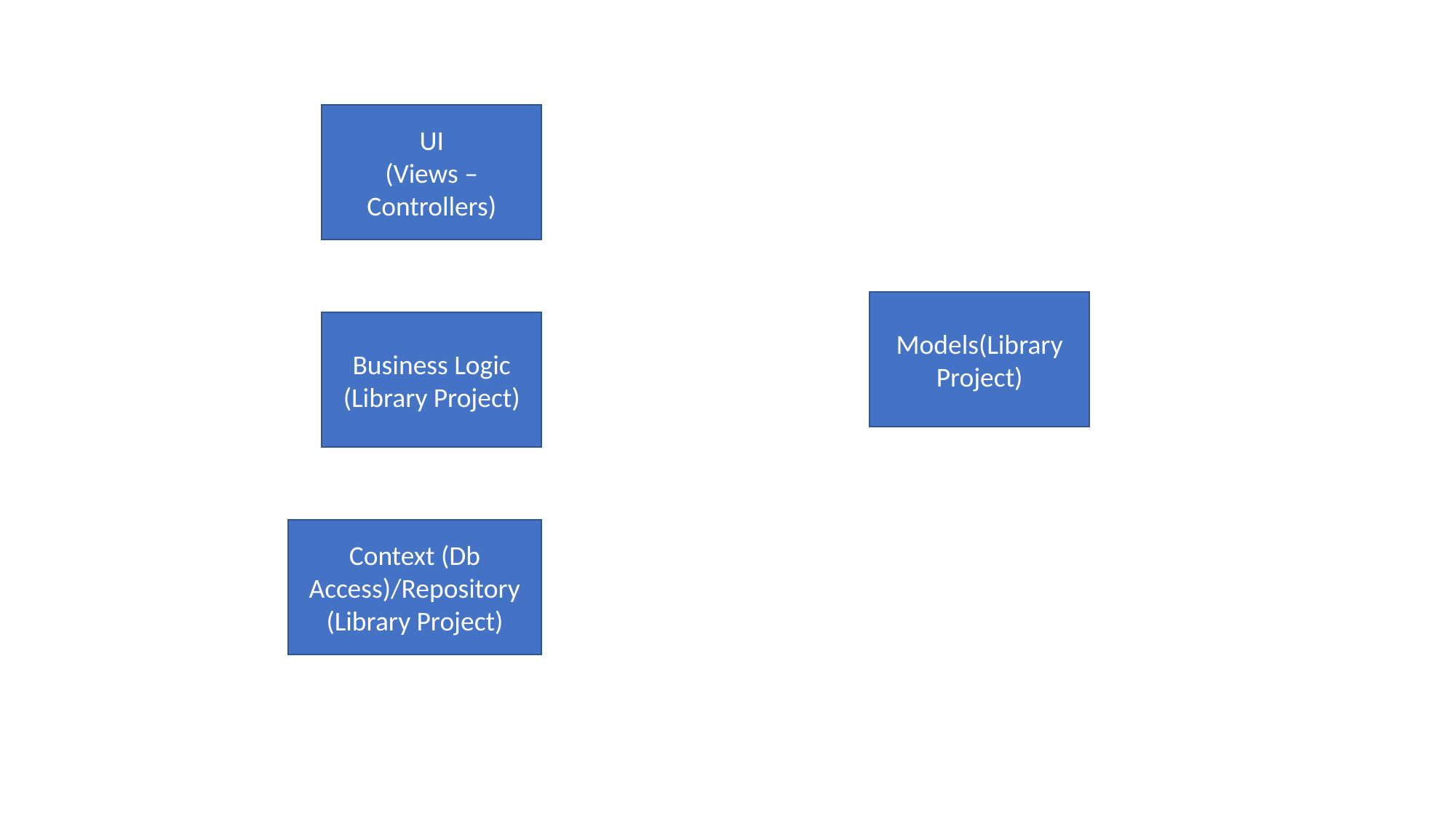

UI
(Views – Controllers)
Models(Library Project)
Business Logic (Library Project)
Context (Db Access)/Repository (Library Project)